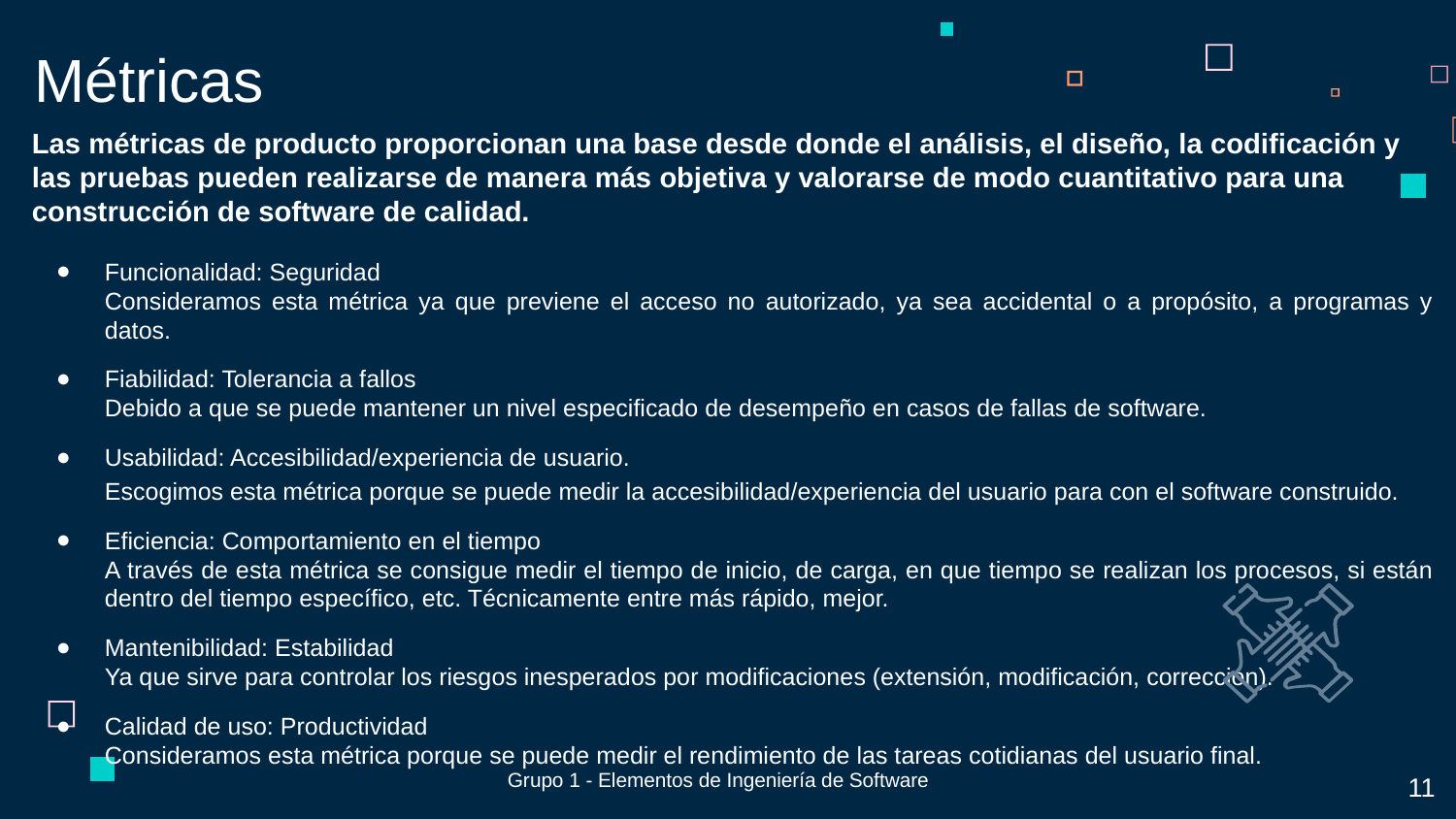

# Métricas
Las métricas de producto proporcionan una base desde donde el análisis, el diseño, la codificación y las pruebas pueden realizarse de manera más objetiva y valorarse de modo cuantitativo para una construcción de software de calidad.

Funcionalidad: Seguridad
Consideramos esta métrica ya que previene el acceso no autorizado, ya sea accidental o a propósito, a programas y datos.
Fiabilidad: Tolerancia a fallos
Debido a que se puede mantener un nivel especificado de desempeño en casos de fallas de software.
Usabilidad: Accesibilidad/experiencia de usuario.
Escogimos esta métrica porque se puede medir la accesibilidad/experiencia del usuario para con el software construido.
Eficiencia: Comportamiento en el tiempo
A través de esta métrica se consigue medir el tiempo de inicio, de carga, en que tiempo se realizan los procesos, si están dentro del tiempo específico, etc. Técnicamente entre más rápido, mejor.
Mantenibilidad: Estabilidad
Ya que sirve para controlar los riesgos inesperados por modificaciones (extensión, modificación, corrección).
Calidad de uso: Productividad
Consideramos esta métrica porque se puede medir el rendimiento de las tareas cotidianas del usuario final.

Grupo 1 - Elementos de Ingeniería de Software
11